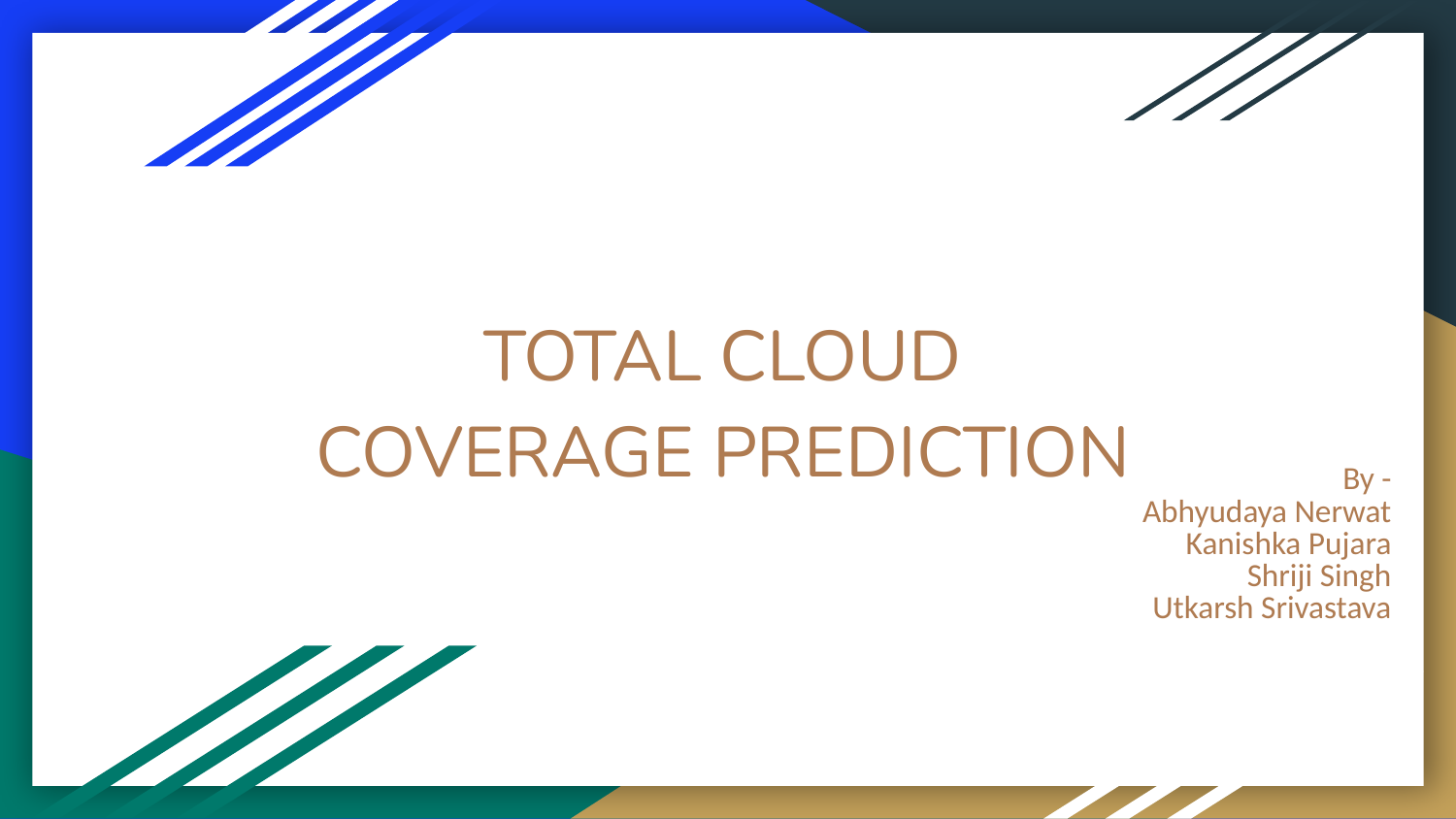

# TOTAL CLOUD COVERAGE PREDICTION
By -
Abhyudaya Nerwat
Kanishka Pujara
Shriji Singh
Utkarsh Srivastava